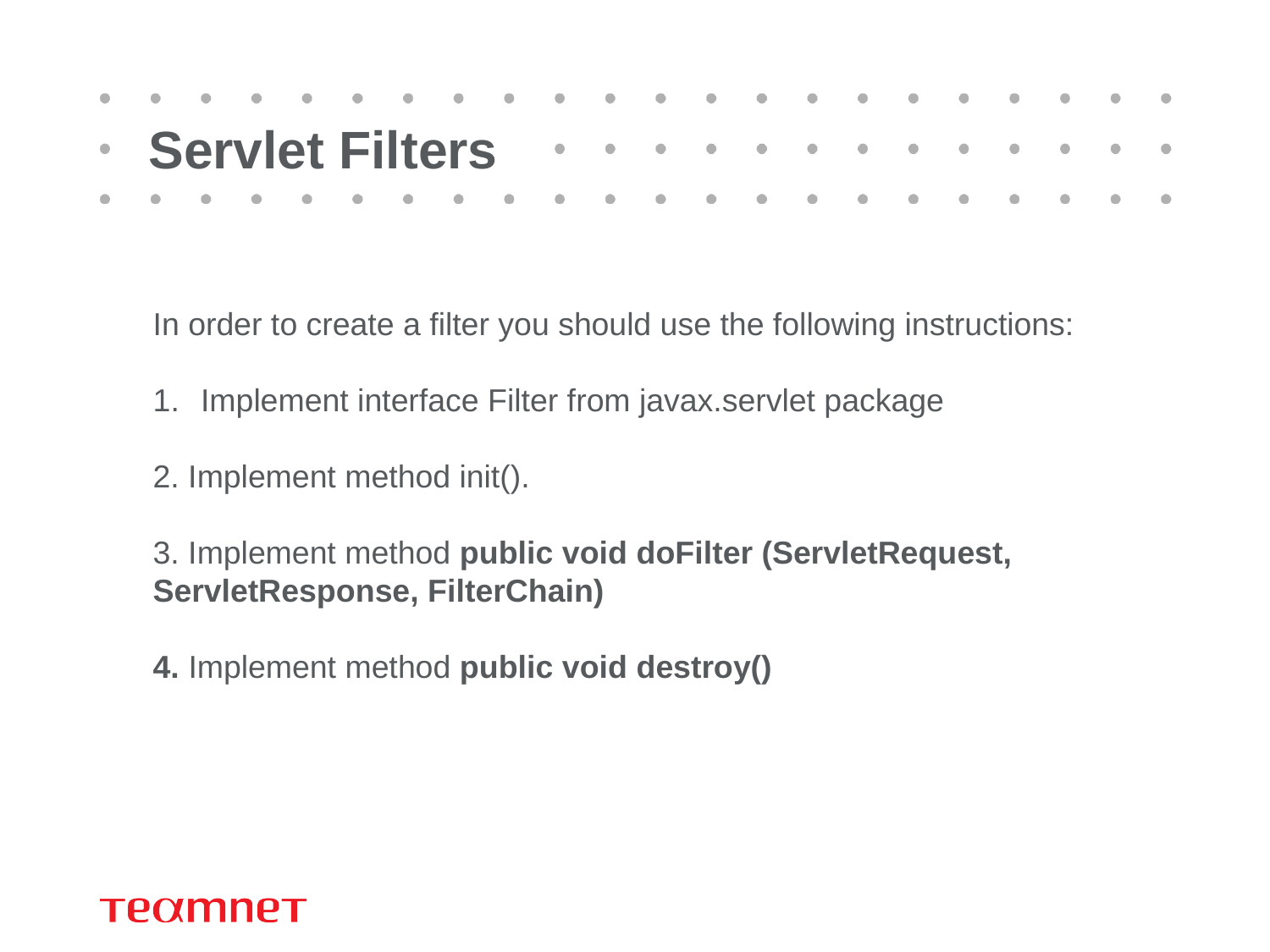

# Servlet Filters

In order to create a filter you should use the following instructions:

Implement interface Filter from javax.servlet package

2. Implement method init().

3. Implement method public void doFilter (ServletRequest, ServletResponse, FilterChain)

4. Implement method public void destroy()